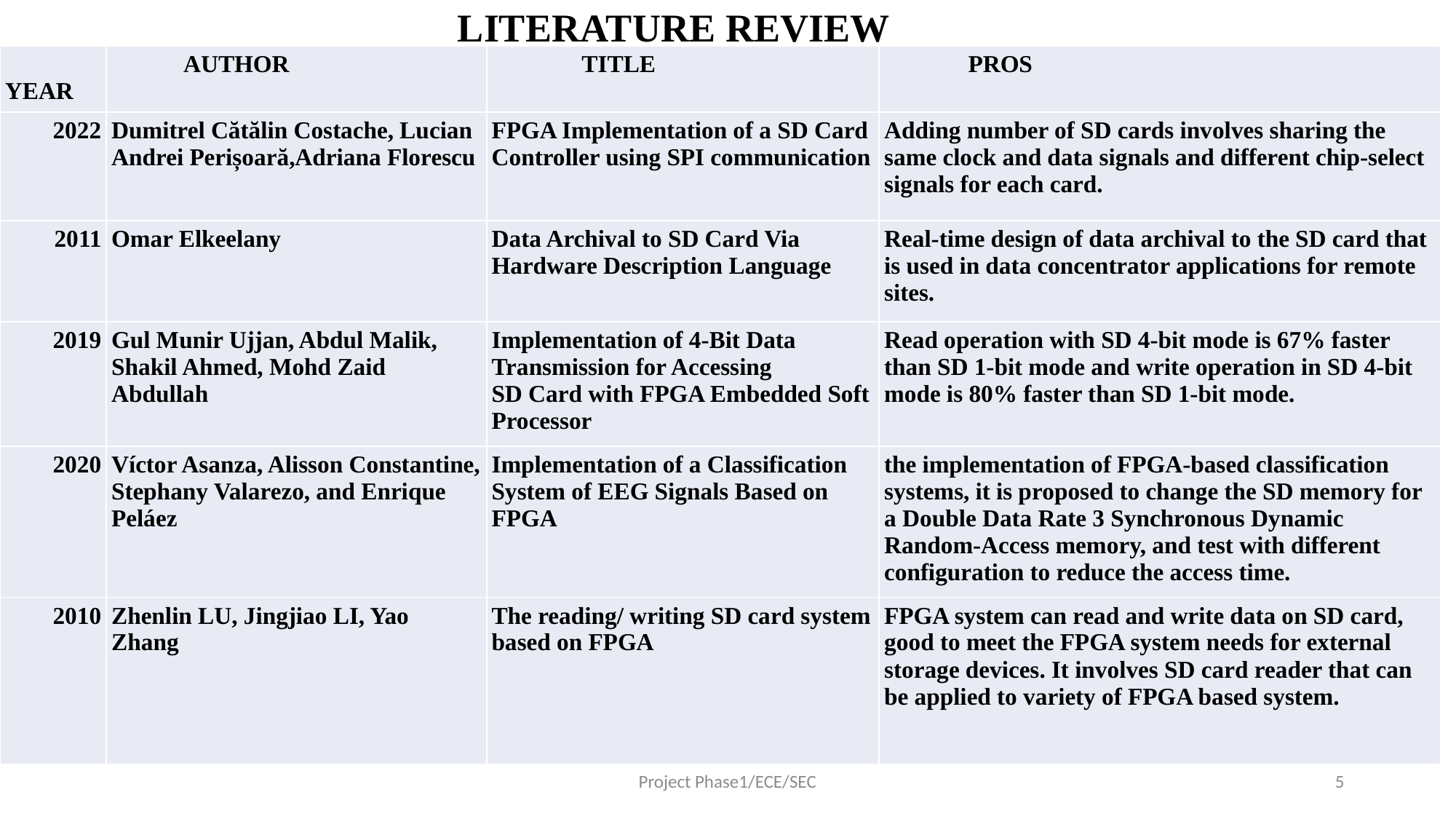

# LITERATURE REVIEW
| YEAR | AUTHOR | TITLE | PROS |
| --- | --- | --- | --- |
| 2022 | Dumitrel Cătălin Costache, Lucian Andrei Perișoară,Adriana Florescu | FPGA Implementation of a SD Card Controller using SPI communication | Adding number of SD cards involves sharing the same clock and data signals and different chip-select signals for each card. |
| 2011 | Omar Elkeelany | Data Archival to SD Card Via Hardware Description Language | Real-time design of data archival to the SD card that is used in data concentrator applications for remote sites. |
| 2019 | Gul Munir Ujjan, Abdul Malik, Shakil Ahmed, Mohd Zaid Abdullah | Implementation of 4-Bit Data Transmission for Accessing SD Card with FPGA Embedded Soft Processor | Read operation with SD 4-bit mode is 67% faster than SD 1-bit mode and write operation in SD 4-bit mode is 80% faster than SD 1-bit mode. |
| 2020 | Víctor Asanza, Alisson Constantine, Stephany Valarezo, and Enrique Peláez | Implementation of a Classification System of EEG Signals Based on FPGA | the implementation of FPGA-based classification systems, it is proposed to change the SD memory for a Double Data Rate 3 Synchronous Dynamic Random-Access memory, and test with different configuration to reduce the access time. |
| 2010 | Zhenlin LU, Jingjiao LI, Yao Zhang | The reading/ writing SD card system based on FPGA | FPGA system can read and write data on SD card, good to meet the FPGA system needs for external storage devices. It involves SD card reader that can be applied to variety of FPGA based system. |
Project Phase1/ECE/SEC
5